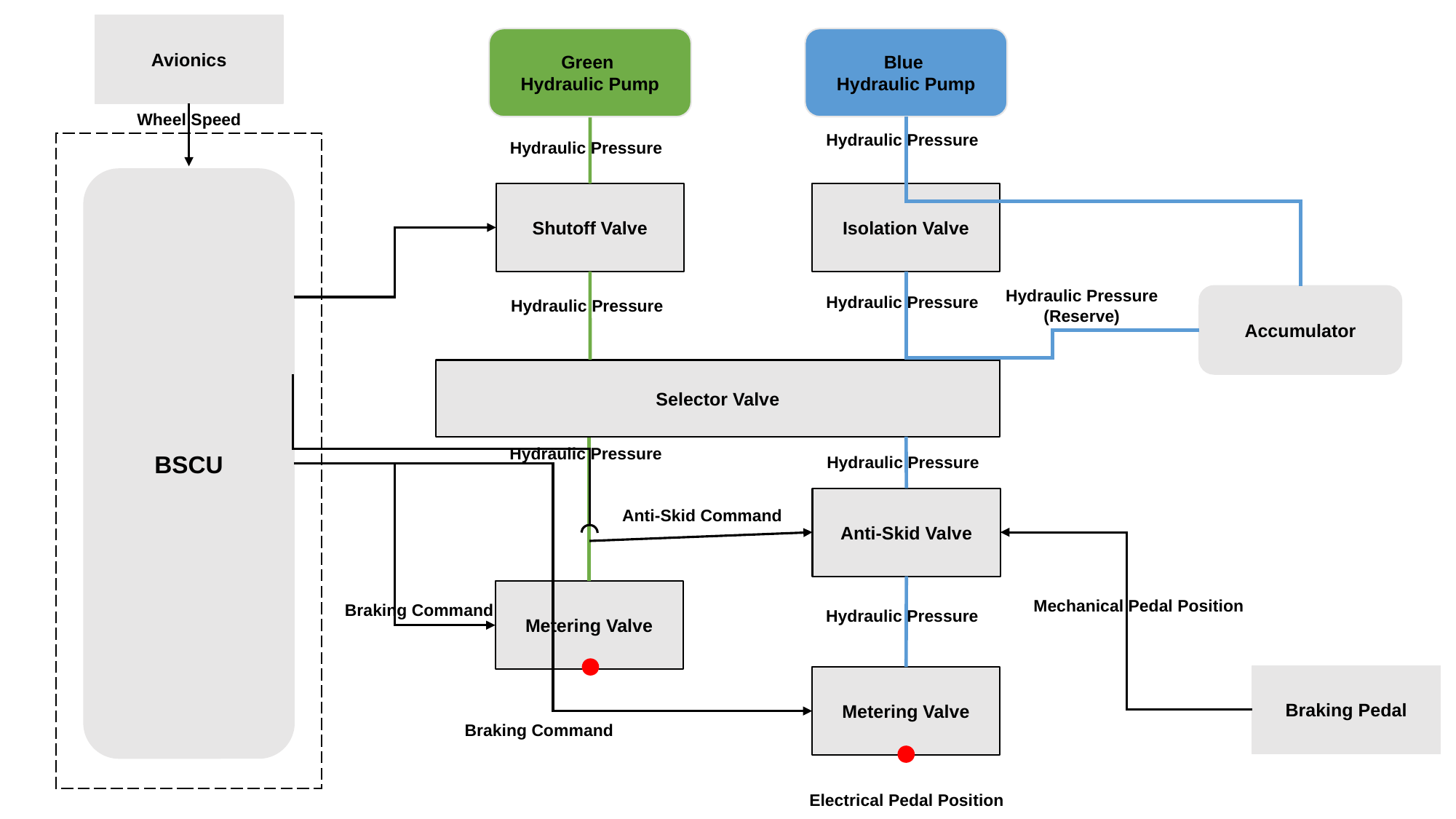

Avionics
Green
Hydraulic Pump
Blue
Hydraulic Pump
Wheel Speed
Hydraulic Pressure
Hydraulic Pressure

BSCU
Shutoff Valve
Isolation Valve
Hydraulic Pressure
(Reserve)
Accumulator
Hydraulic Pressure
Hydraulic Pressure
Selector Valve
Hydraulic Pressure
Hydraulic Pressure
Anti-Skid Valve
Anti-Skid Command

Metering Valve
Mechanical Pedal Position
Braking Command
Hydraulic Pressure

Braking Pedal
Metering Valve
Braking Command

Electrical Pedal Position